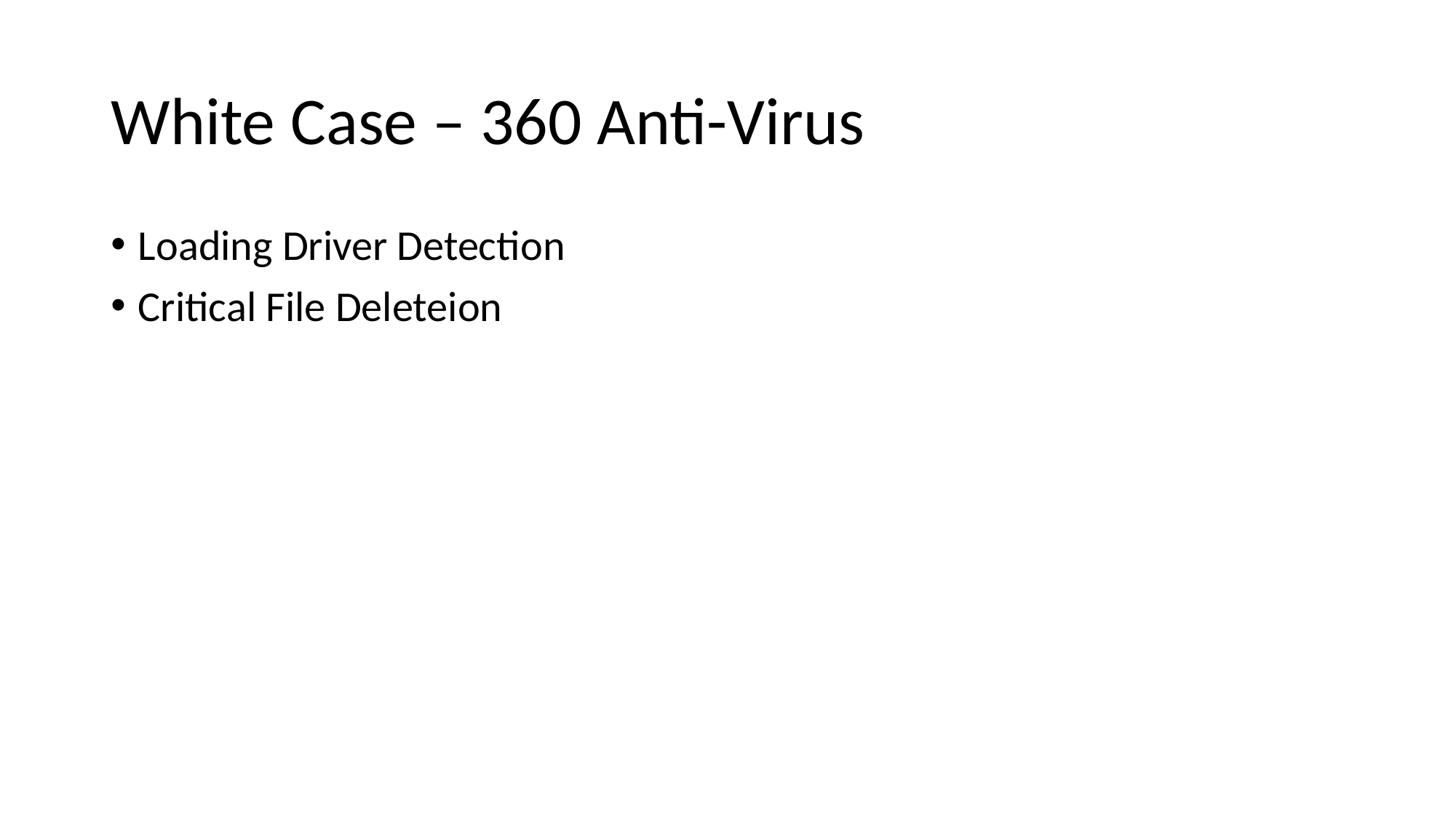

# White Case – 360 Anti-Virus
Loading Driver Detection
Critical File Deleteion